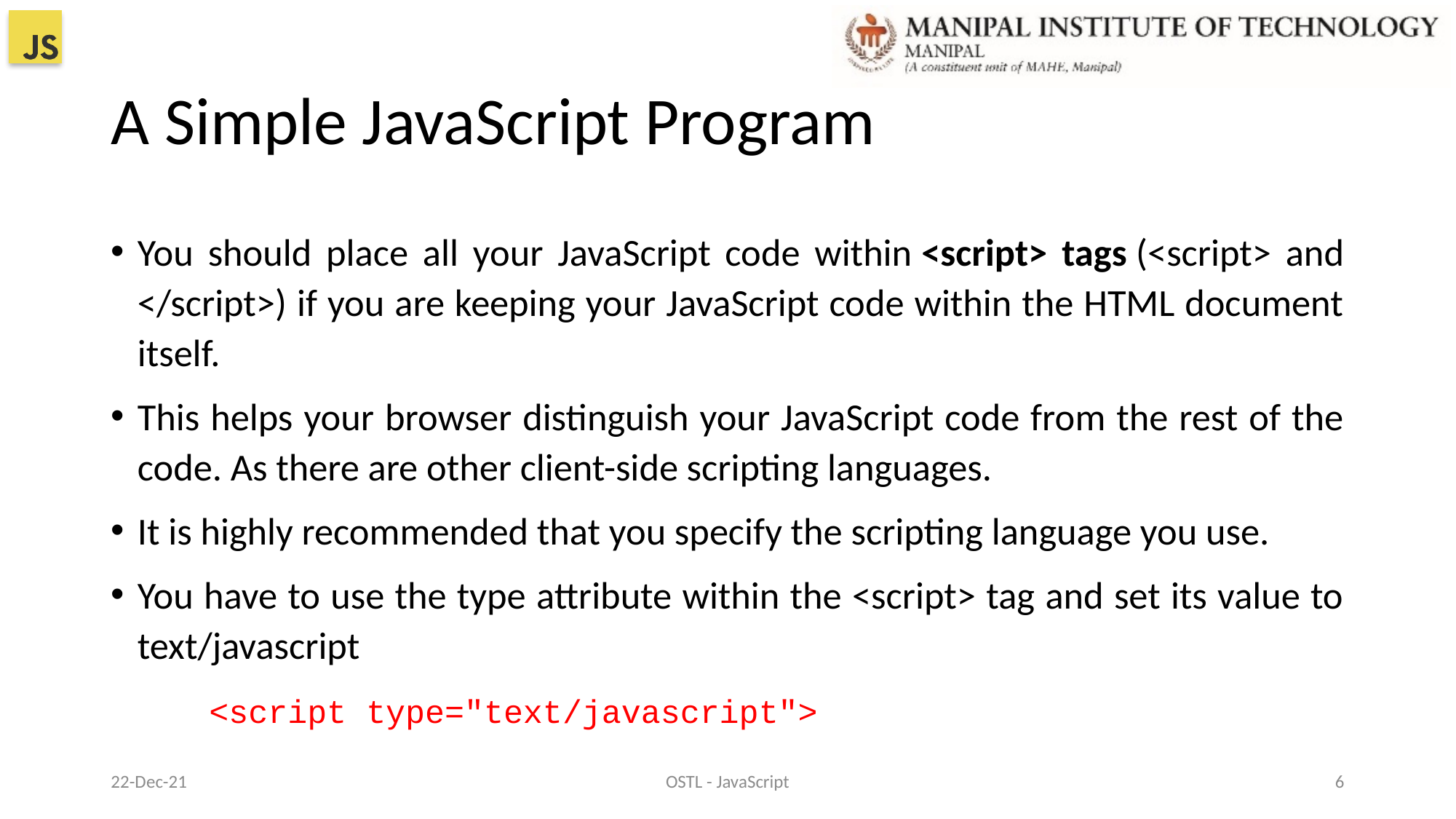

# A Simple JavaScript Program
You should place all your JavaScript code within <script> tags (<script> and </script>) if you are keeping your JavaScript code within the HTML document itself.
This helps your browser distinguish your JavaScript code from the rest of the code. As there are other client-side scripting languages.
It is highly recommended that you specify the scripting language you use.
You have to use the type attribute within the <script> tag and set its value to text/javascript
	<script type="text/javascript">
22-Dec-21
OSTL - JavaScript
6